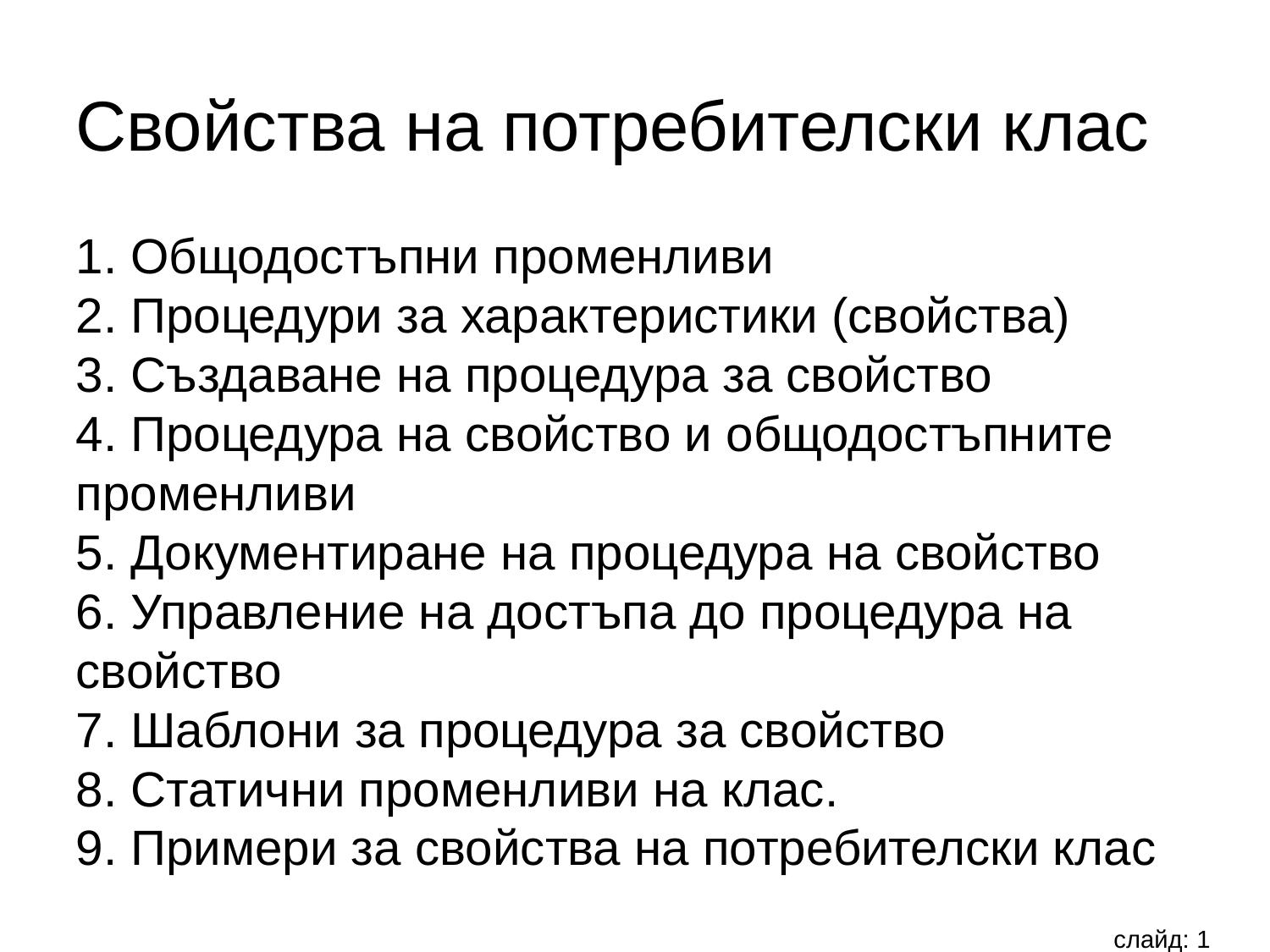

Свойства на потребителски клас

1. Общодостъпни променливи
2. Процедури за характеристики (свойства)
3. Създаване на процедура за свойство
4. Процедура на свойство и общодостъпните променливи
5. Документиране на процедура на свойство
6. Управление на достъпа до процедура на свойство
7. Шаблони за процедура за свойство
8. Статични променливи на клас.
9. Примери за свойства на потребителски клас